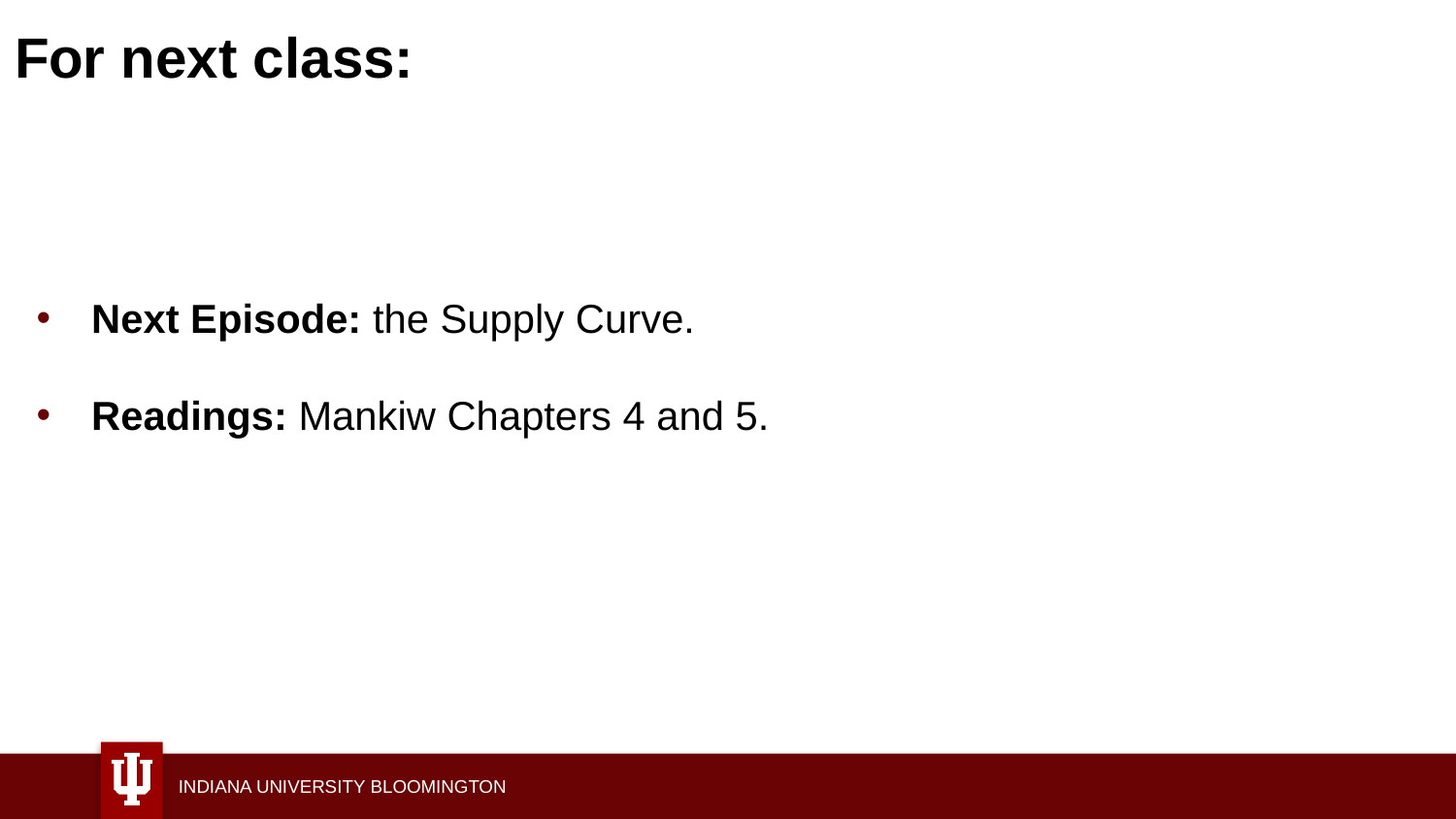

# For next class:
Next Episode: the Supply Curve.
Readings: Mankiw Chapters 4 and 5.